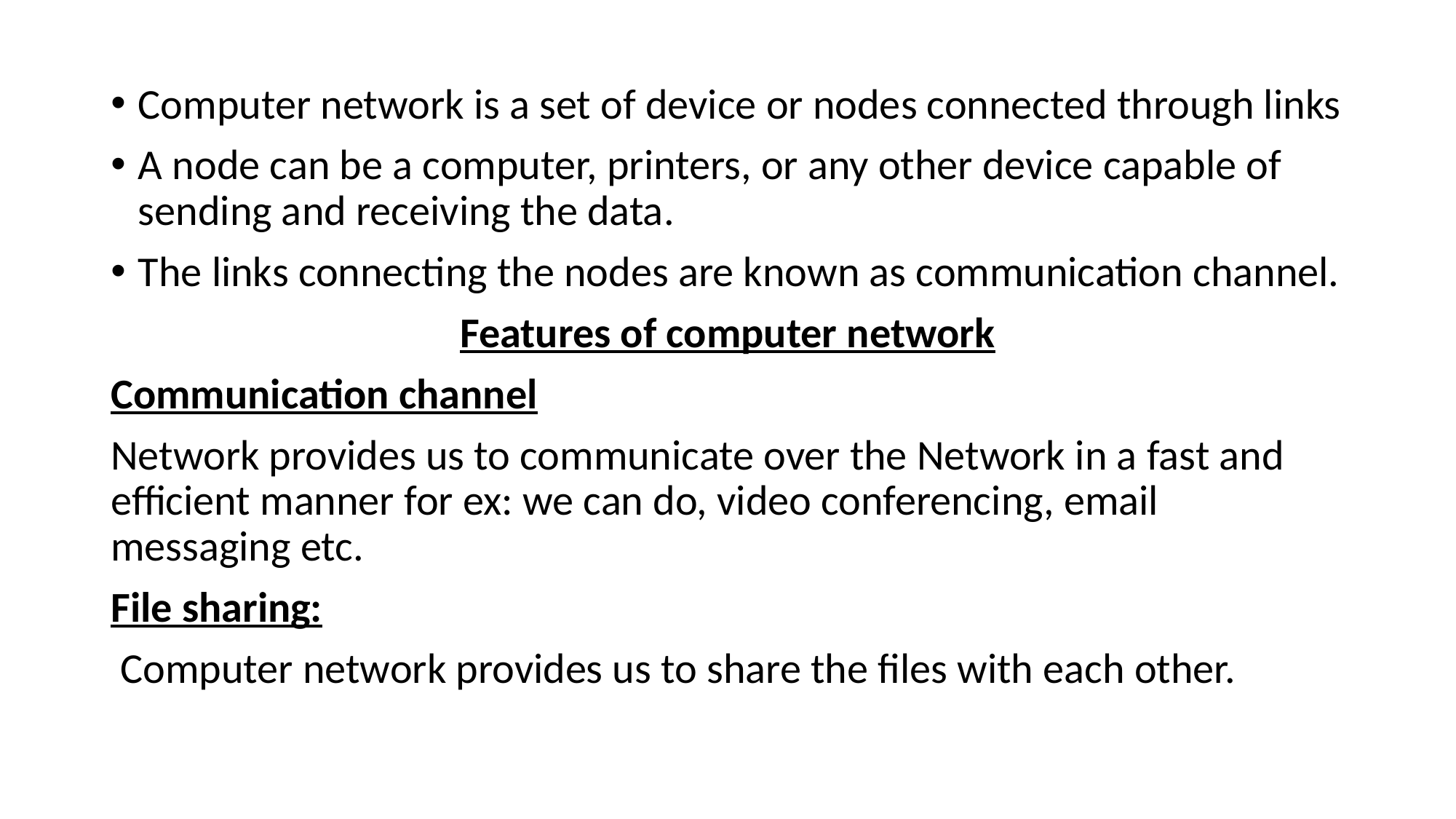

Computer network is a set of device or nodes connected through links
A node can be a computer, printers, or any other device capable of sending and receiving the data.
The links connecting the nodes are known as communication channel.
Features of computer network
Communication channel
Network provides us to communicate over the Network in a fast and efficient manner for ex: we can do, video conferencing, email messaging etc.
File sharing:
 Computer network provides us to share the files with each other.